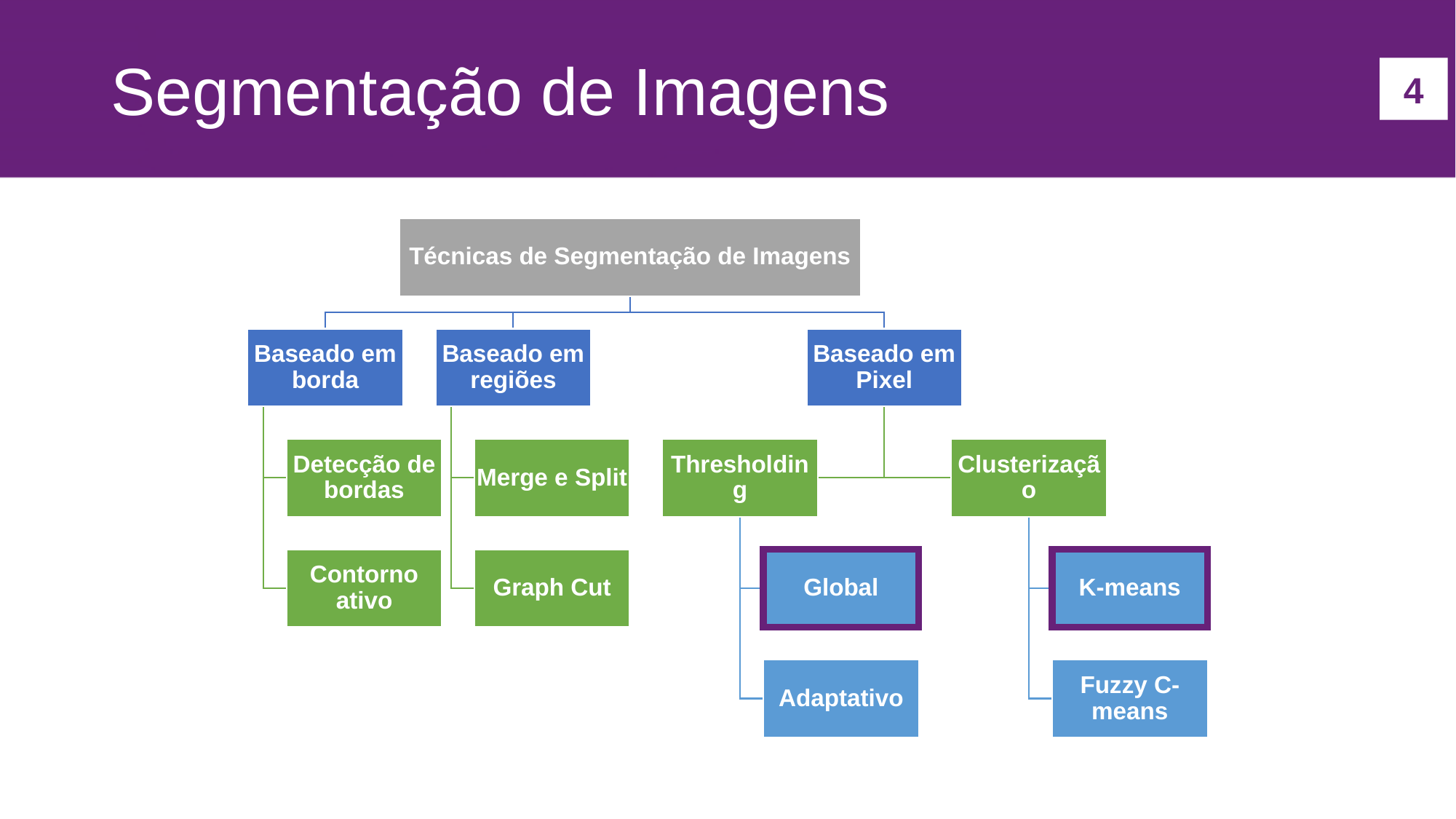

# Segmentação de Imagens
4
Técnicas de Segmentação de Imagens
Baseado em borda
Detecção de bordas
Contorno ativo
Baseado em regiões
Merge e Split
Graph Cut
Baseado em Pixel
Thresholding
Global
Adaptativo
Clusterização
K-means
Fuzzy C-means